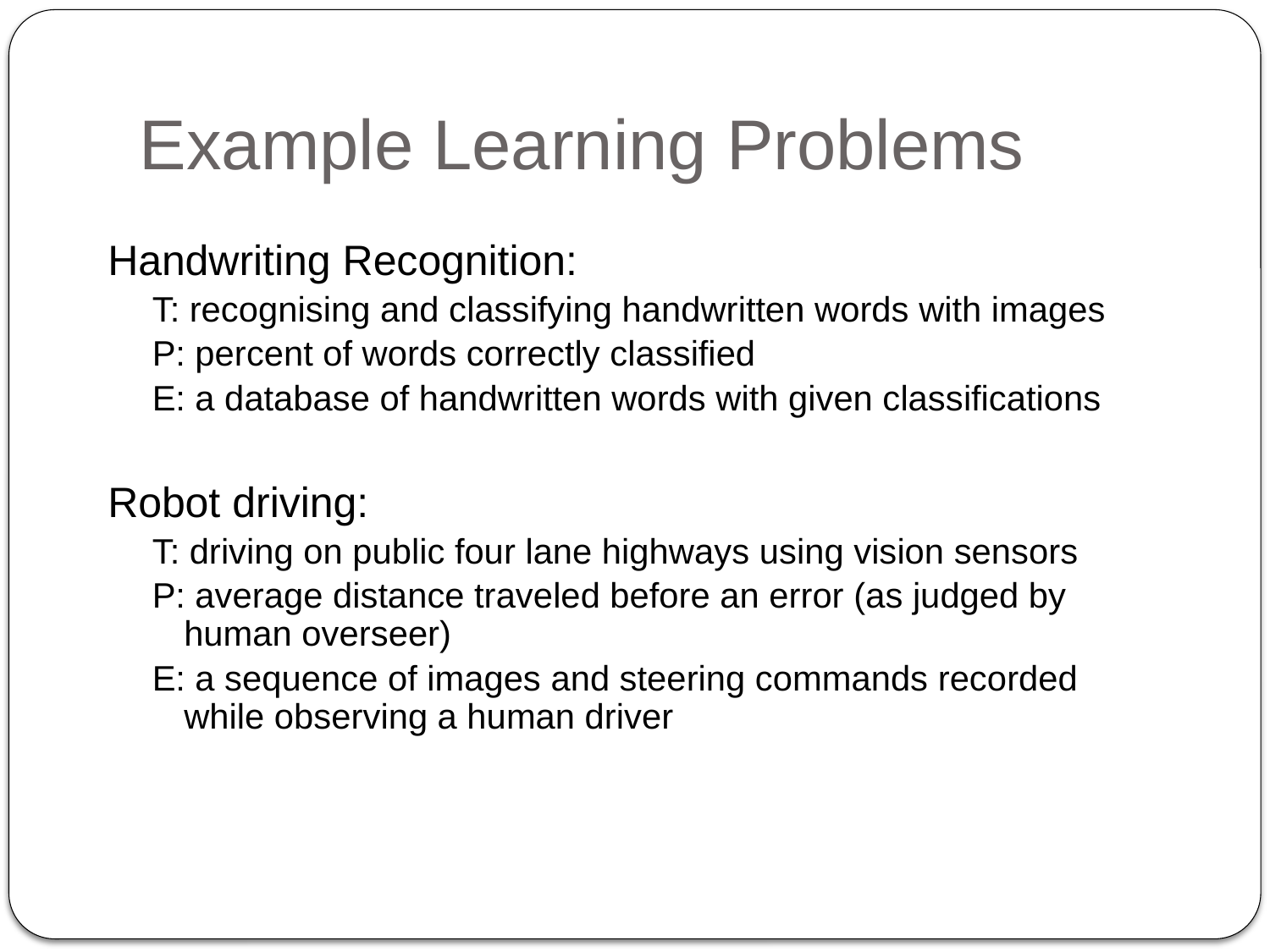

# Example Learning Problems
Handwriting Recognition:
T: recognising and classifying handwritten words with images
P: percent of words correctly classified
E: a database of handwritten words with given classifications

Robot driving:
T: driving on public four lane highways using vision sensors
P: average distance traveled before an error (as judged by human overseer)
E: a sequence of images and steering commands recorded while observing a human driver